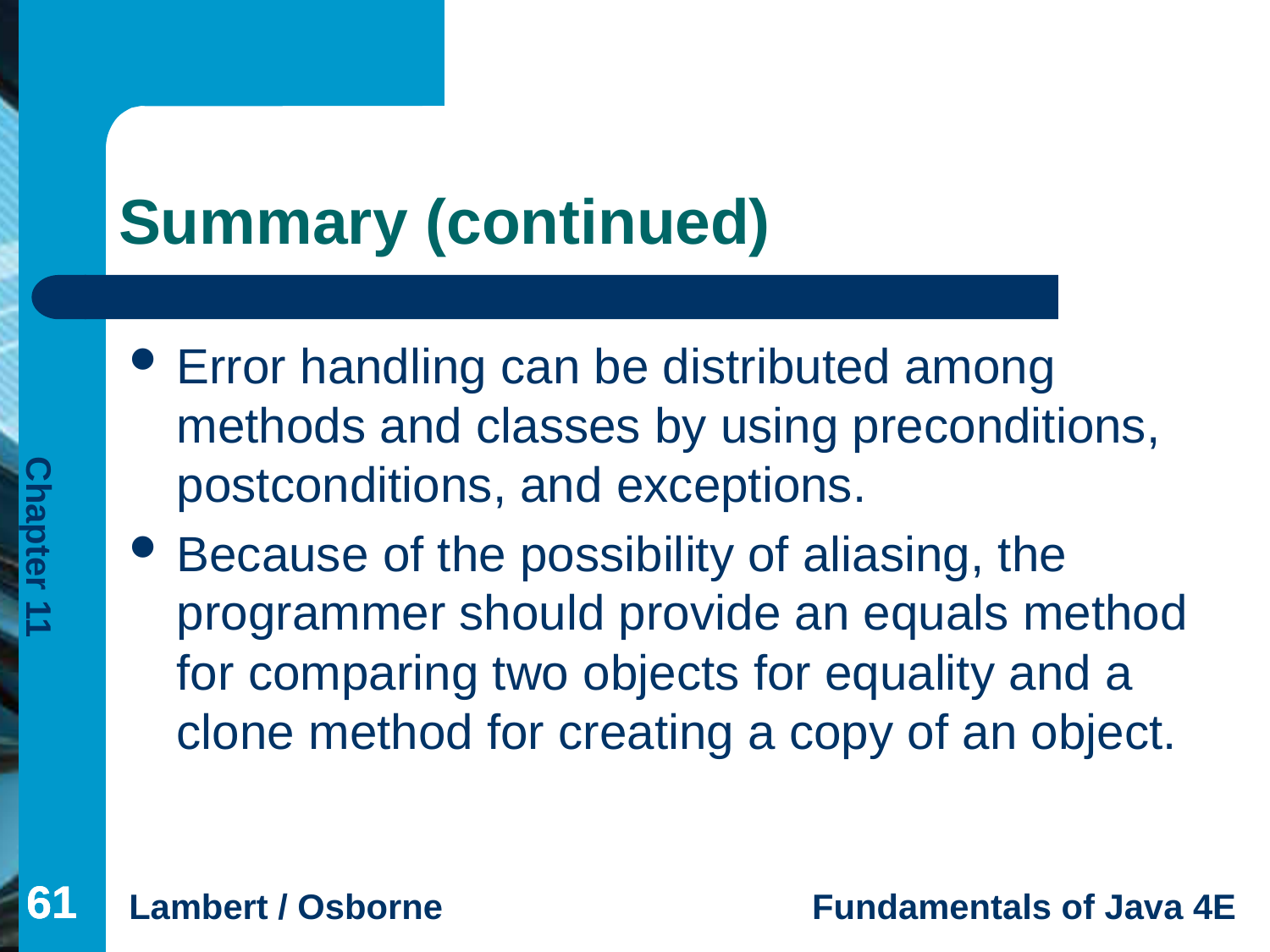

# Summary (continued)
Error handling can be distributed among methods and classes by using preconditions, postconditions, and exceptions.
Because of the possibility of aliasing, the programmer should provide an equals method for comparing two objects for equality and a clone method for creating a copy of an object.

61
61
61